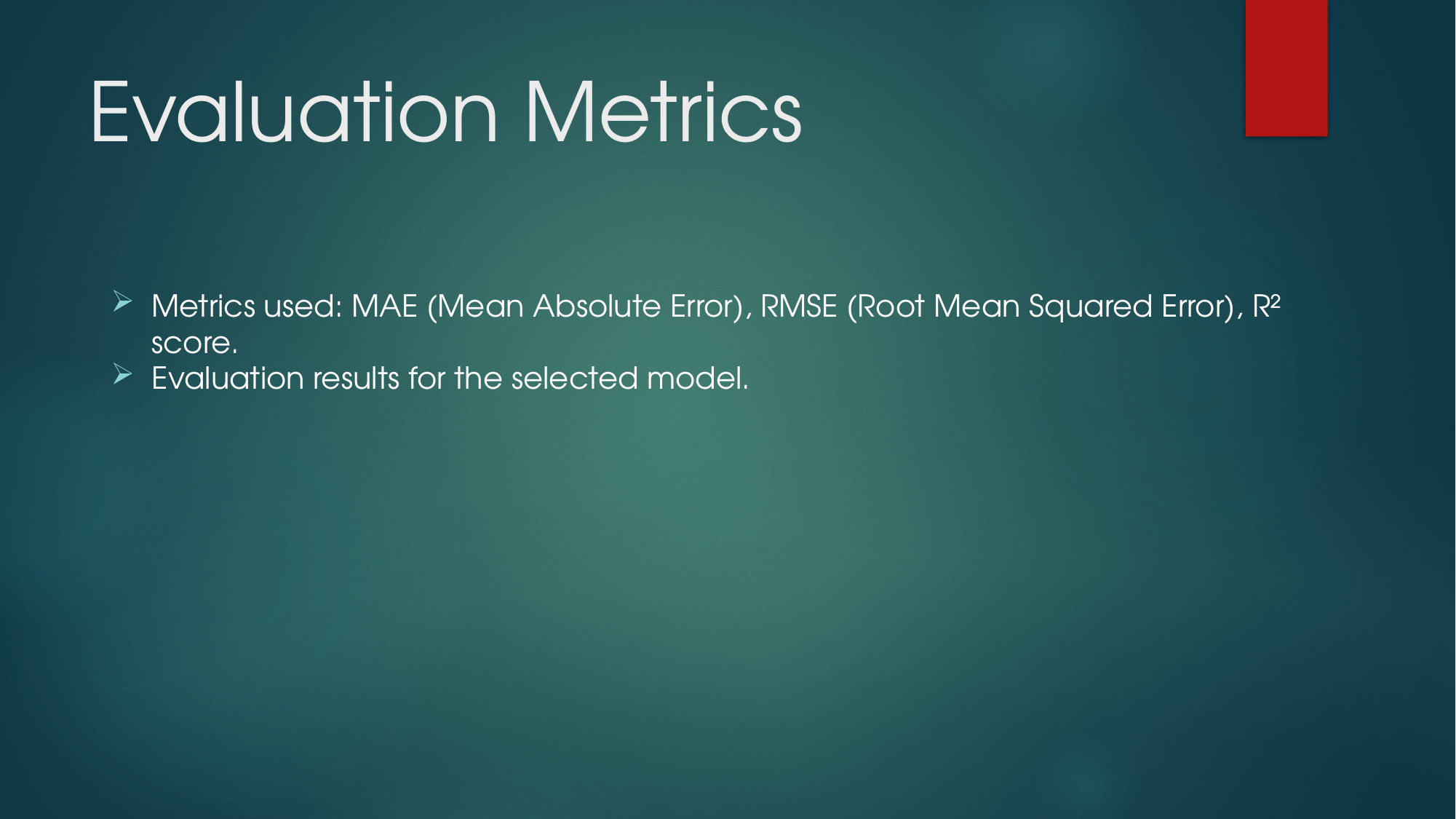

# Evaluation Metrics
Metrics used: MAE (Mean Absolute Error), RMSE (Root Mean Squared Error), R² score.
Evaluation results for the selected model.